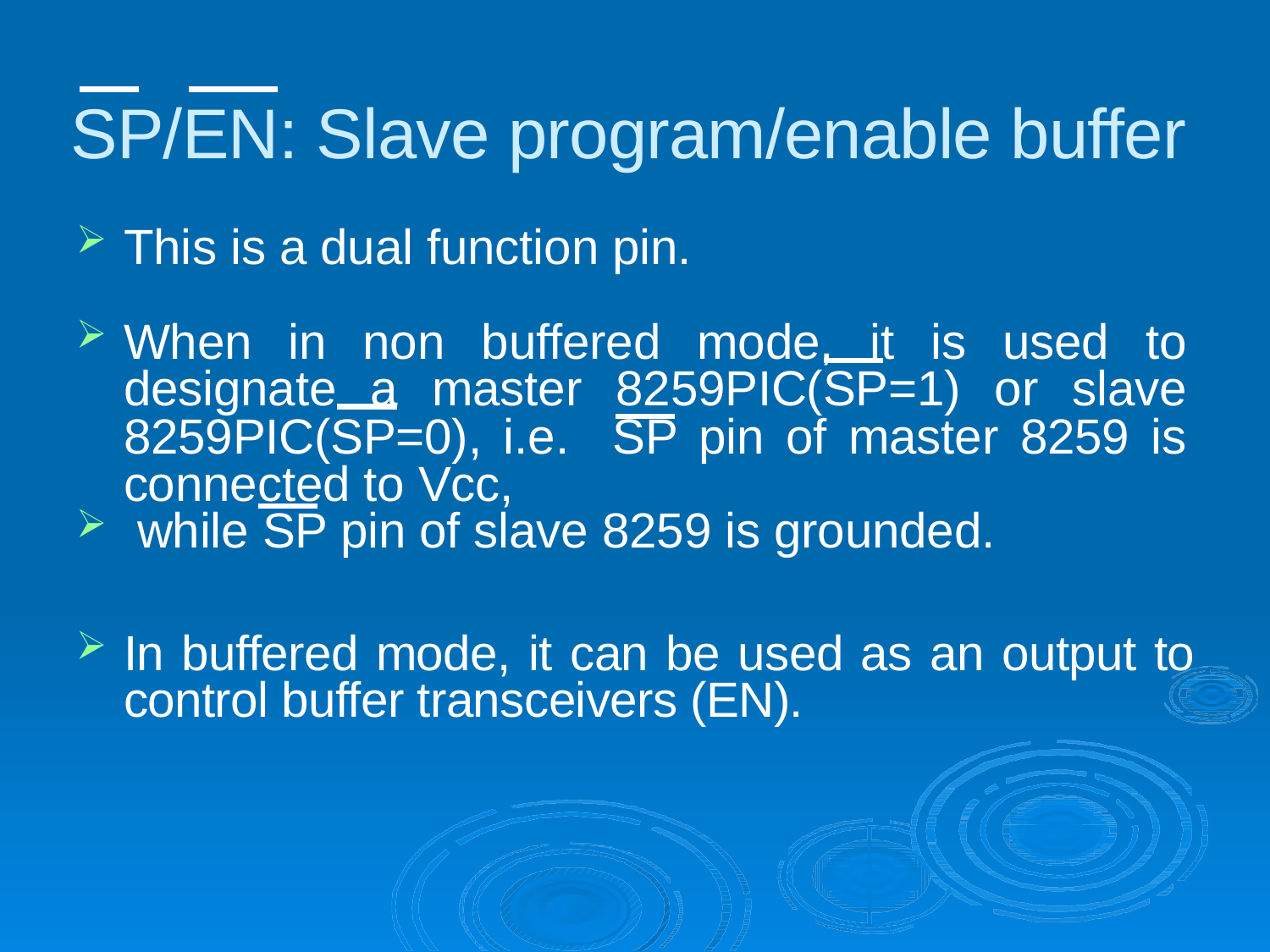

# SP/EN: Slave program/enable buffer

This is a dual function pin.

When in non buffered mode, it is used to designate a master 8259PIC(SP=1) or slave 8259PIC(SP=0), i.e.  SP pin of master 8259 is connected to Vcc,
 while SP pin of slave 8259 is grounded.

In buffered mode, it can be used as an output to control buffer transceivers (EN).